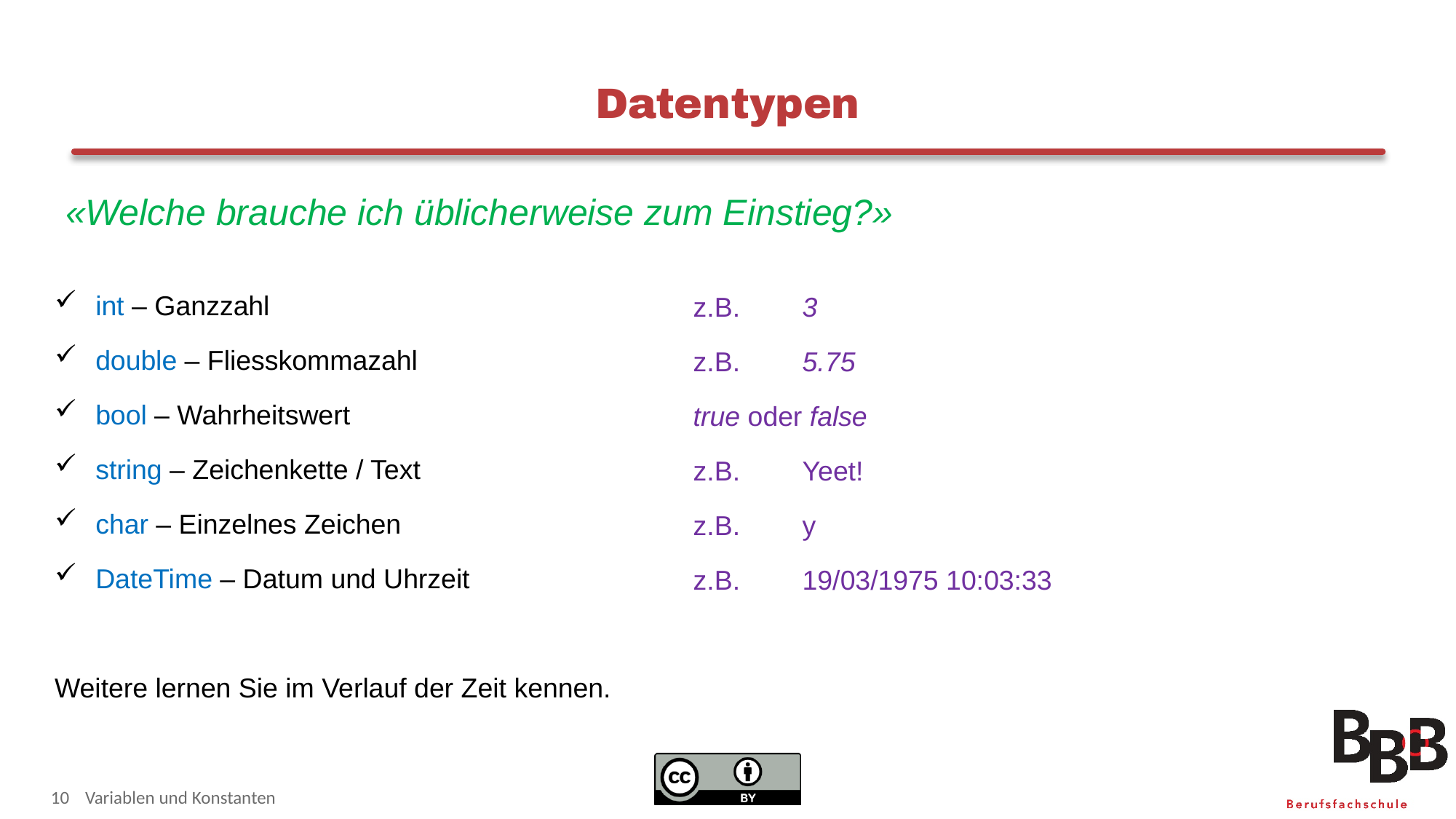

# Datentypen
«Welche brauche ich üblicherweise zum Einstieg?»

int – Ganzzahl
double – Fliesskommazahl
bool – Wahrheitswert
string – Zeichenkette / Text
char – Einzelnes Zeichen
DateTime – Datum und Uhrzeit

Weitere lernen Sie im Verlauf der Zeit kennen.
z.B.	3
z.B.	5.75
true oder false
z.B.	Yeet!
z.B.	y
z.B.	19/03/1975 10:03:33
10
Variablen und Konstanten